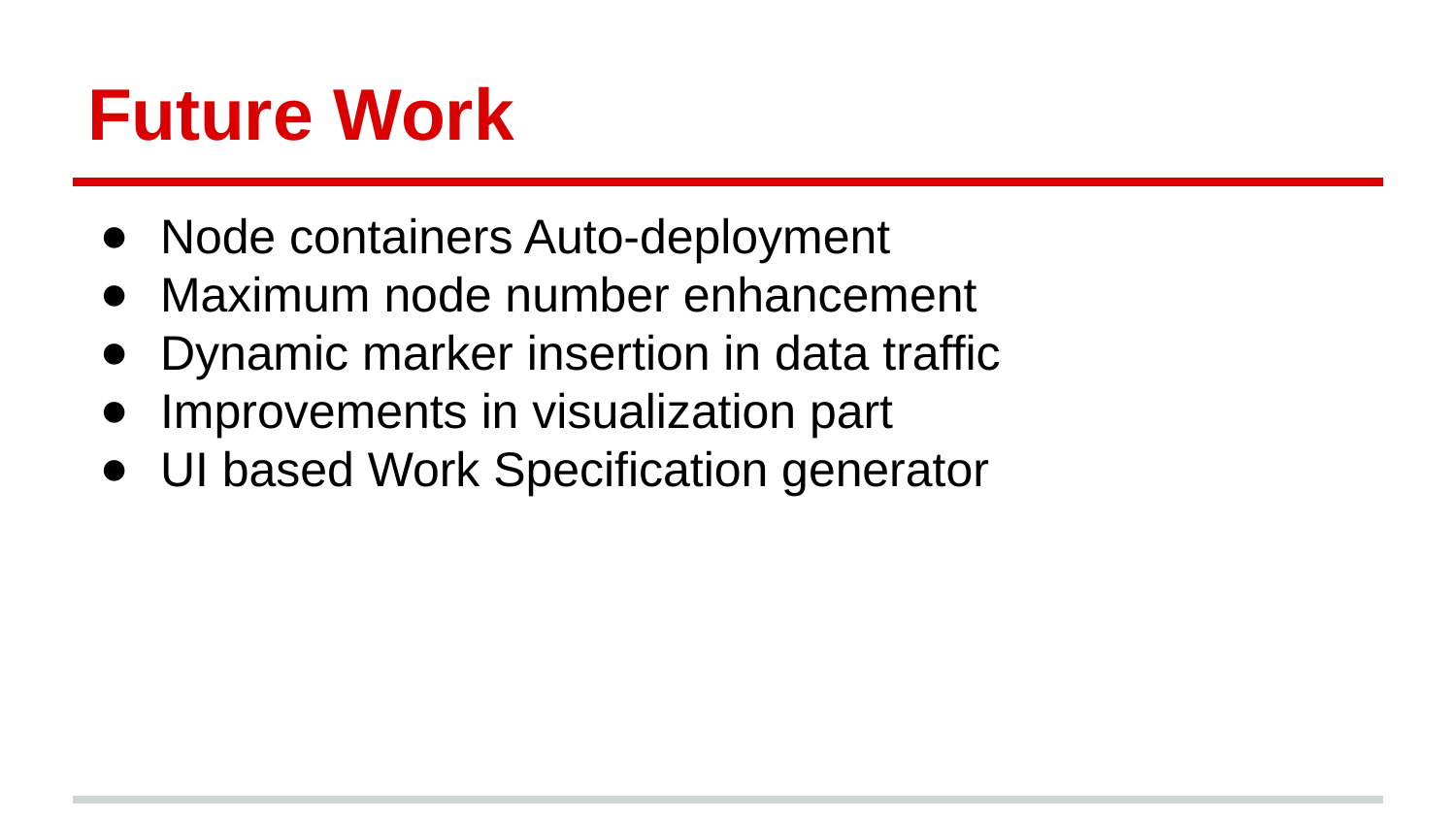

# Future Work
Node containers Auto-deployment
Maximum node number enhancement
Dynamic marker insertion in data traffic
Improvements in visualization part
UI based Work Specification generator